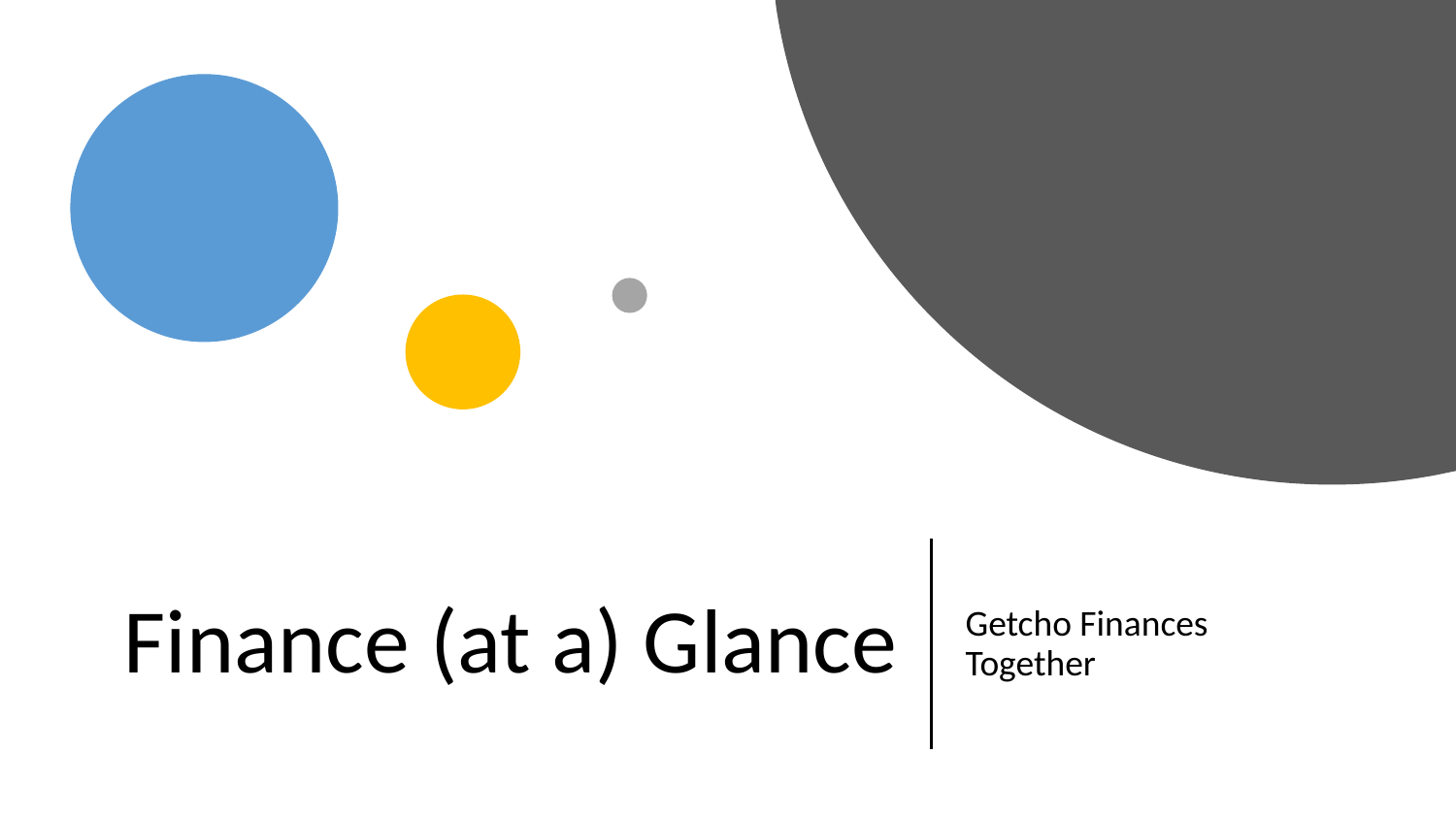

# Finance (at a) Glance
Getcho Finances Together